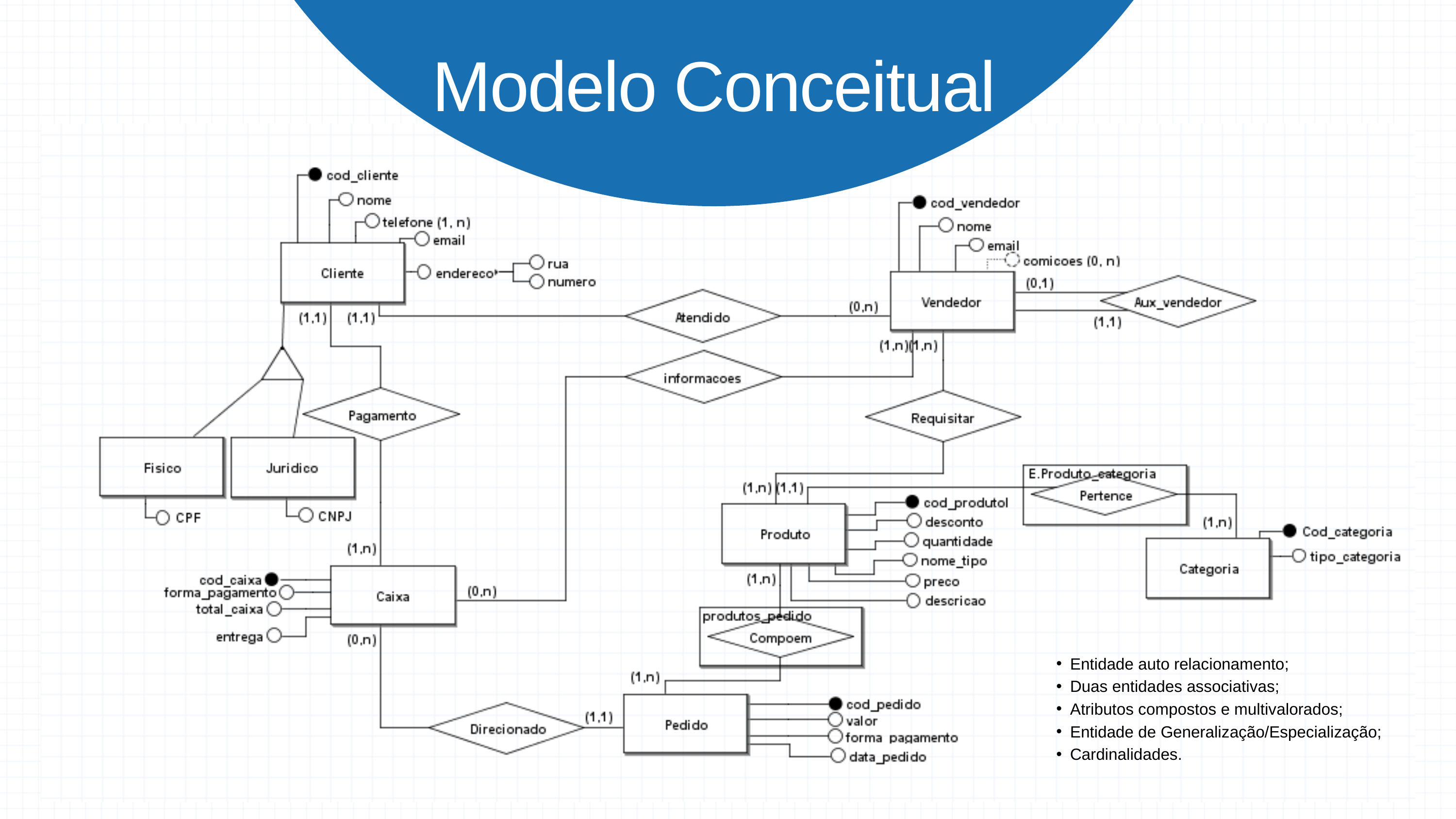

Modelo Conceitual

Entidade auto relacionamento;
Duas entidades associativas;
Atributos compostos e multivalorados;
Entidade de Generalização/Especialização;
Cardinalidades.